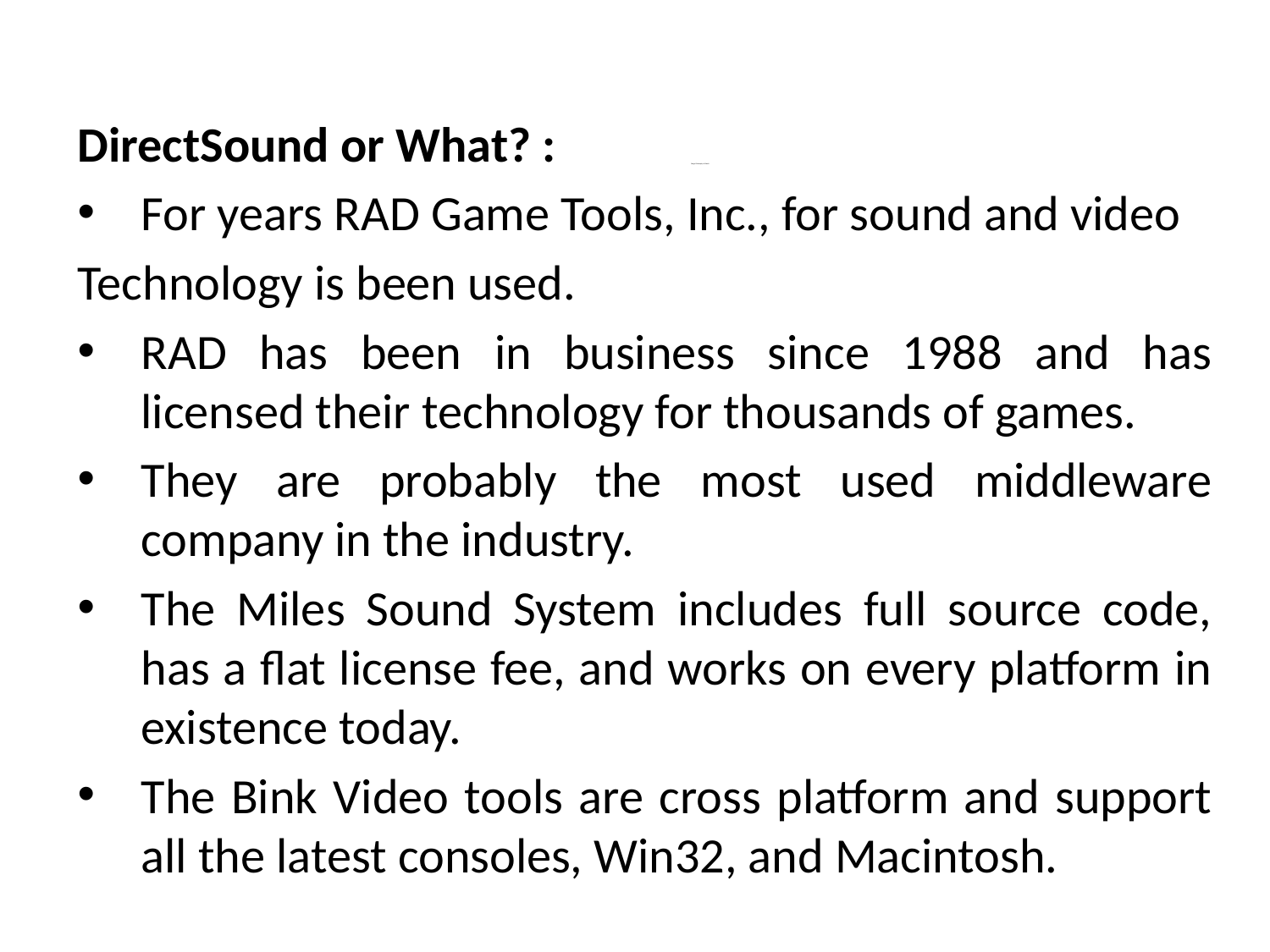

DirectSound or What? :
For years RAD Game Tools, Inc., for sound and video
Technology is been used.
RAD has been in business since 1988 and has licensed their technology for thousands of games.
They are probably the most used middleware company in the industry.
The Miles Sound System includes full source code, has a flat license fee, and works on every platform in existence today.
The Bink Video tools are cross platform and support all the latest consoles, Win32, and Macintosh.
# Design Philosophy of DirectX